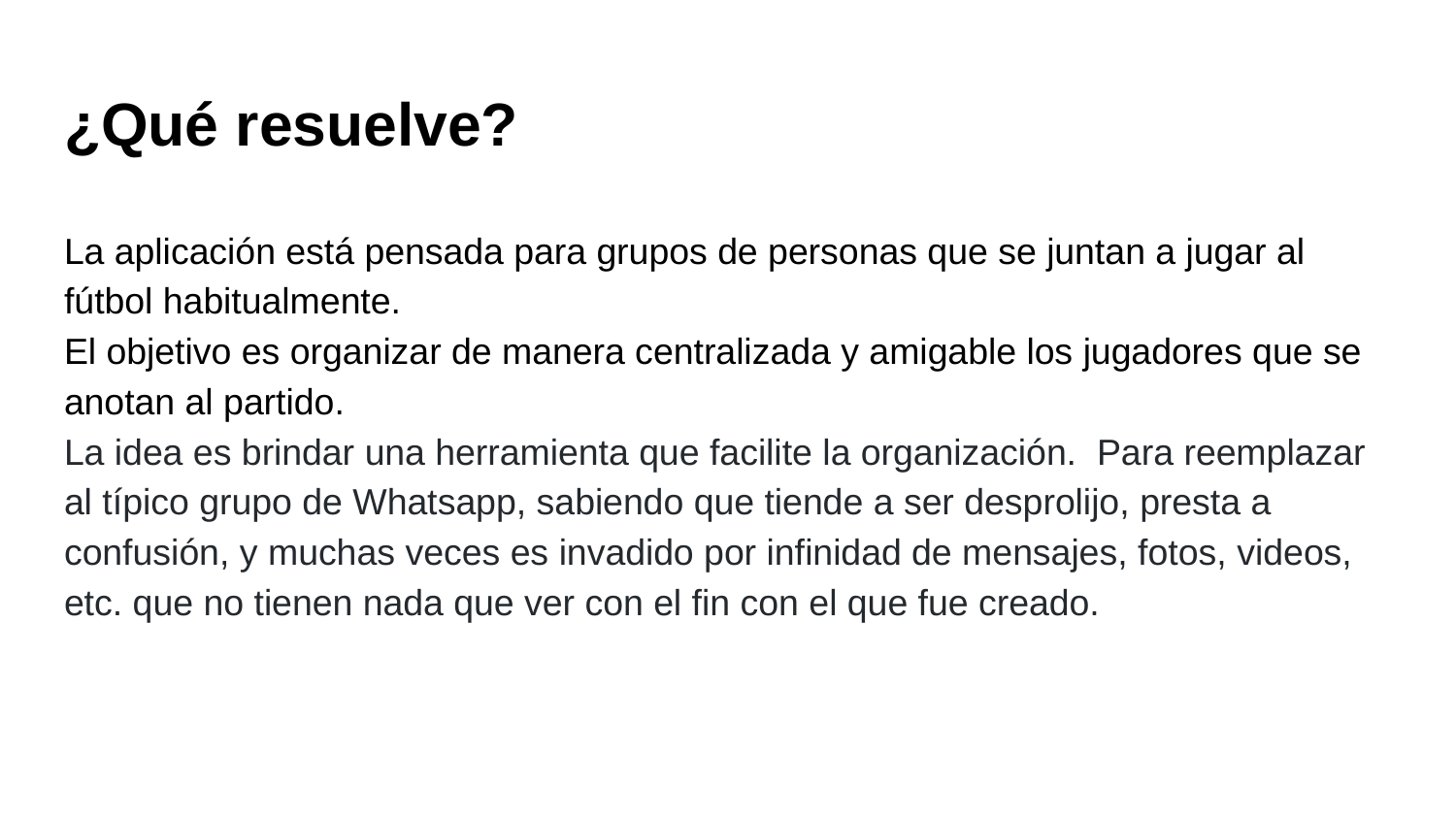

# ¿Qué resuelve?
La aplicación está pensada para grupos de personas que se juntan a jugar al fútbol habitualmente.
El objetivo es organizar de manera centralizada y amigable los jugadores que se anotan al partido.
La idea es brindar una herramienta que facilite la organización.  Para reemplazar al típico grupo de Whatsapp, sabiendo que tiende a ser desprolijo, presta a confusión, y muchas veces es invadido por infinidad de mensajes, fotos, videos, etc. que no tienen nada que ver con el fin con el que fue creado.